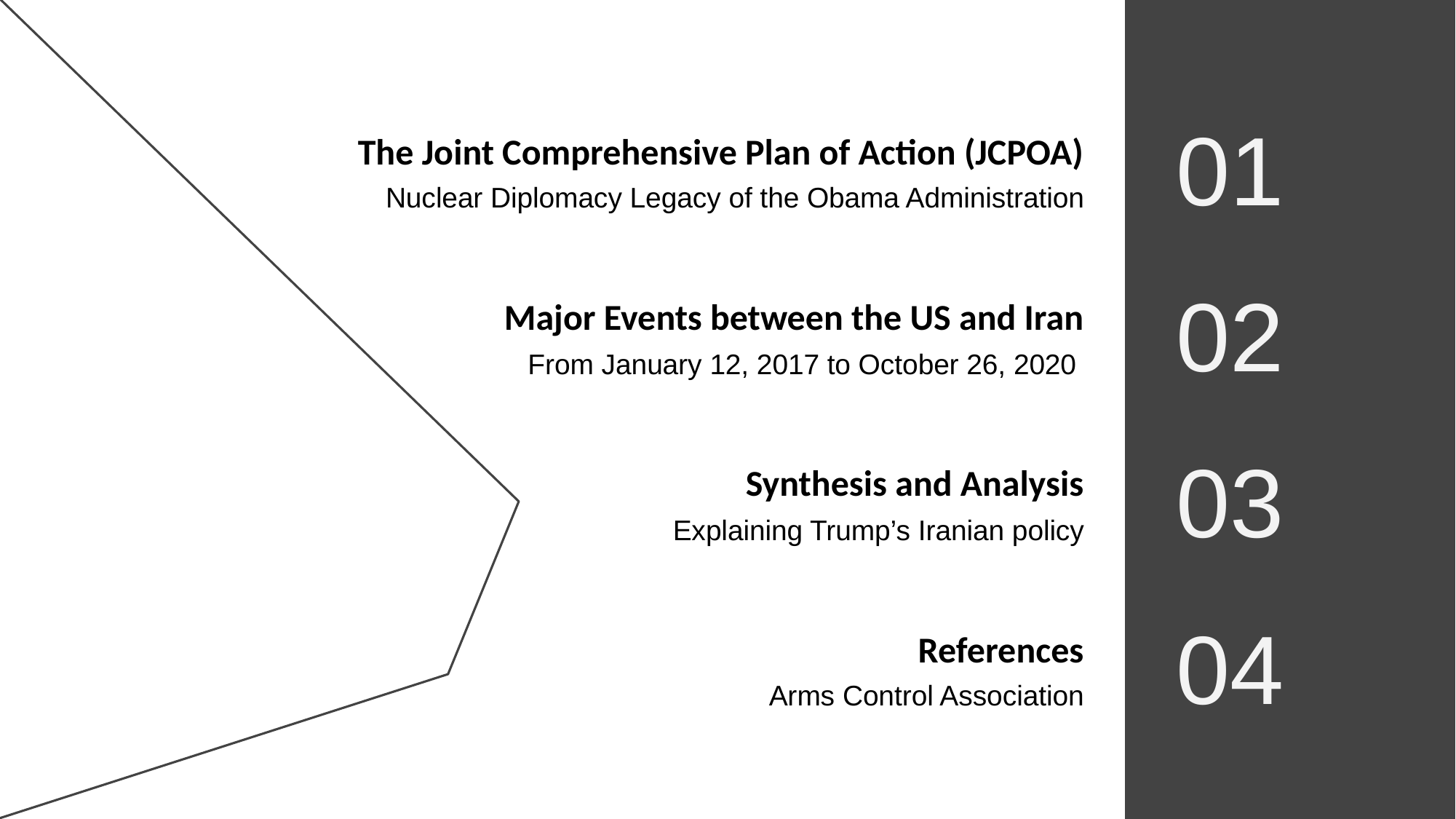

01
# The Joint Comprehensive Plan of Action (JCPOA)
Nuclear Diplomacy Legacy of the Obama Administration
02
Major Events between the US and Iran
From January 12, 2017 to October 26, 2020
03
Synthesis and Analysis
Explaining Trump’s Iranian policy
04
References
Arms Control Association